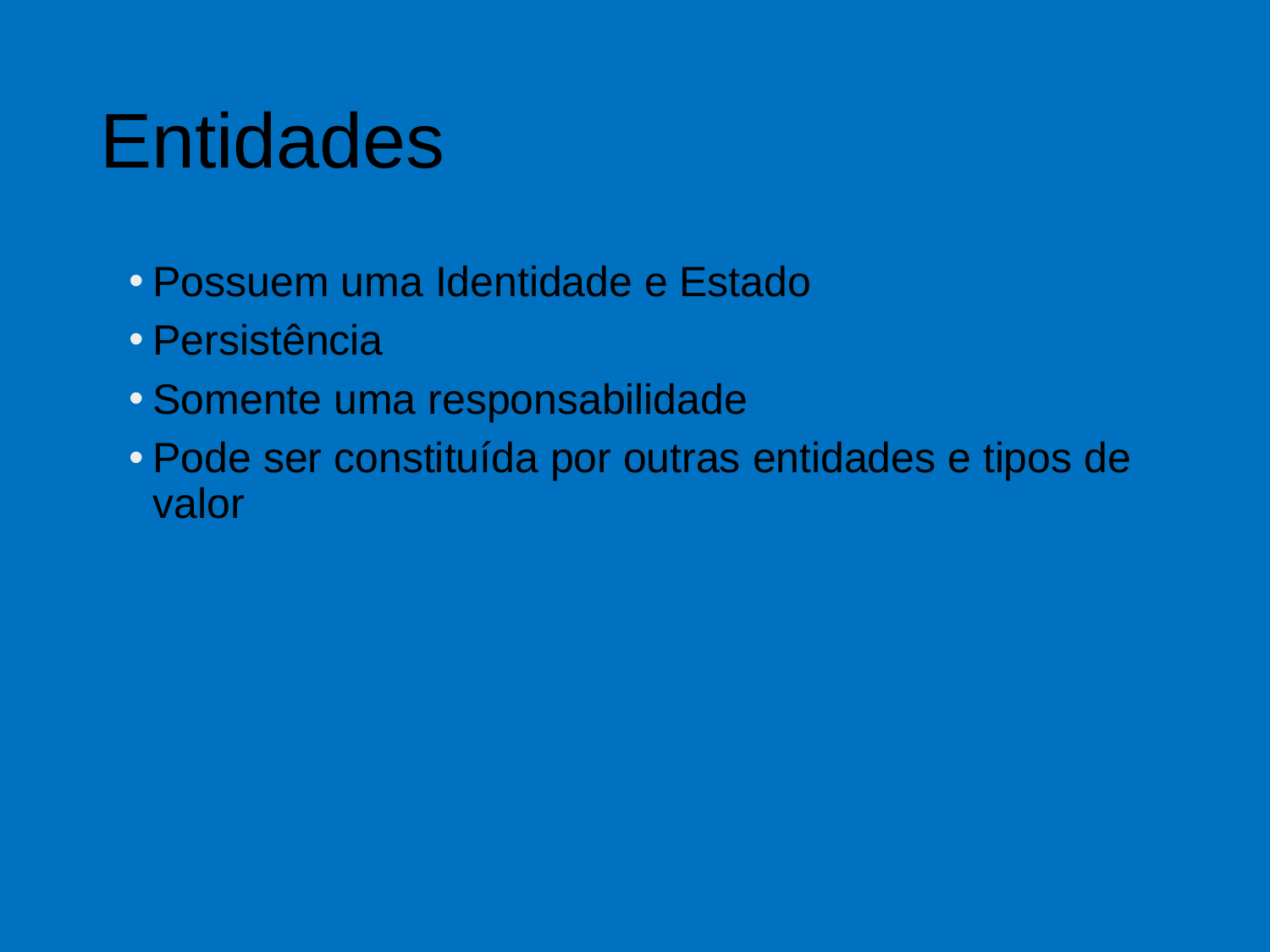

# Entidades
Possuem uma Identidade e Estado
Persistência
Somente uma responsabilidade
Pode ser constituída por outras entidades e tipos de valor